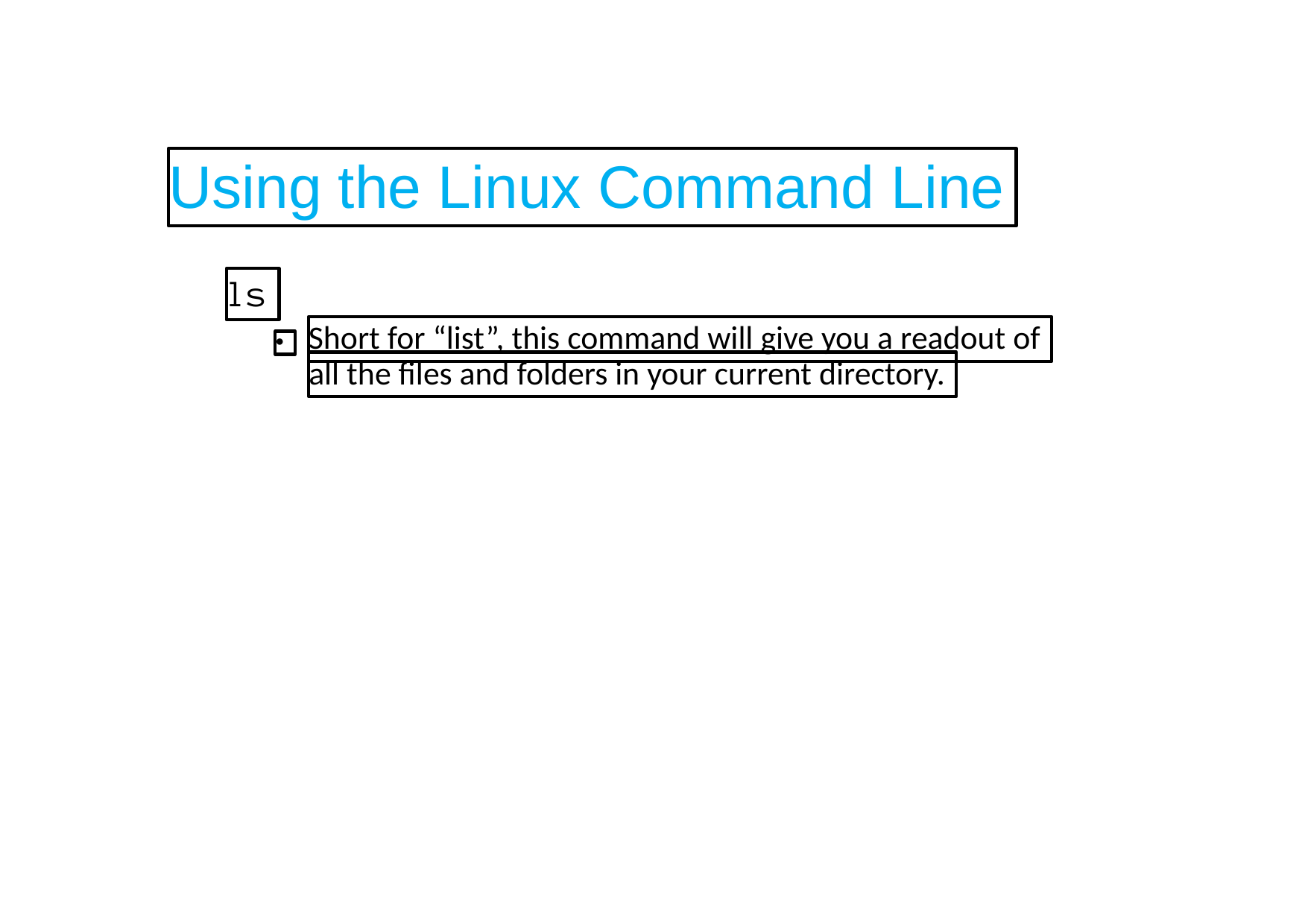

Using the Linux Command Line
ls
Short for “list”, this command will give you a readout of
●
all the files and folders in your current directory.